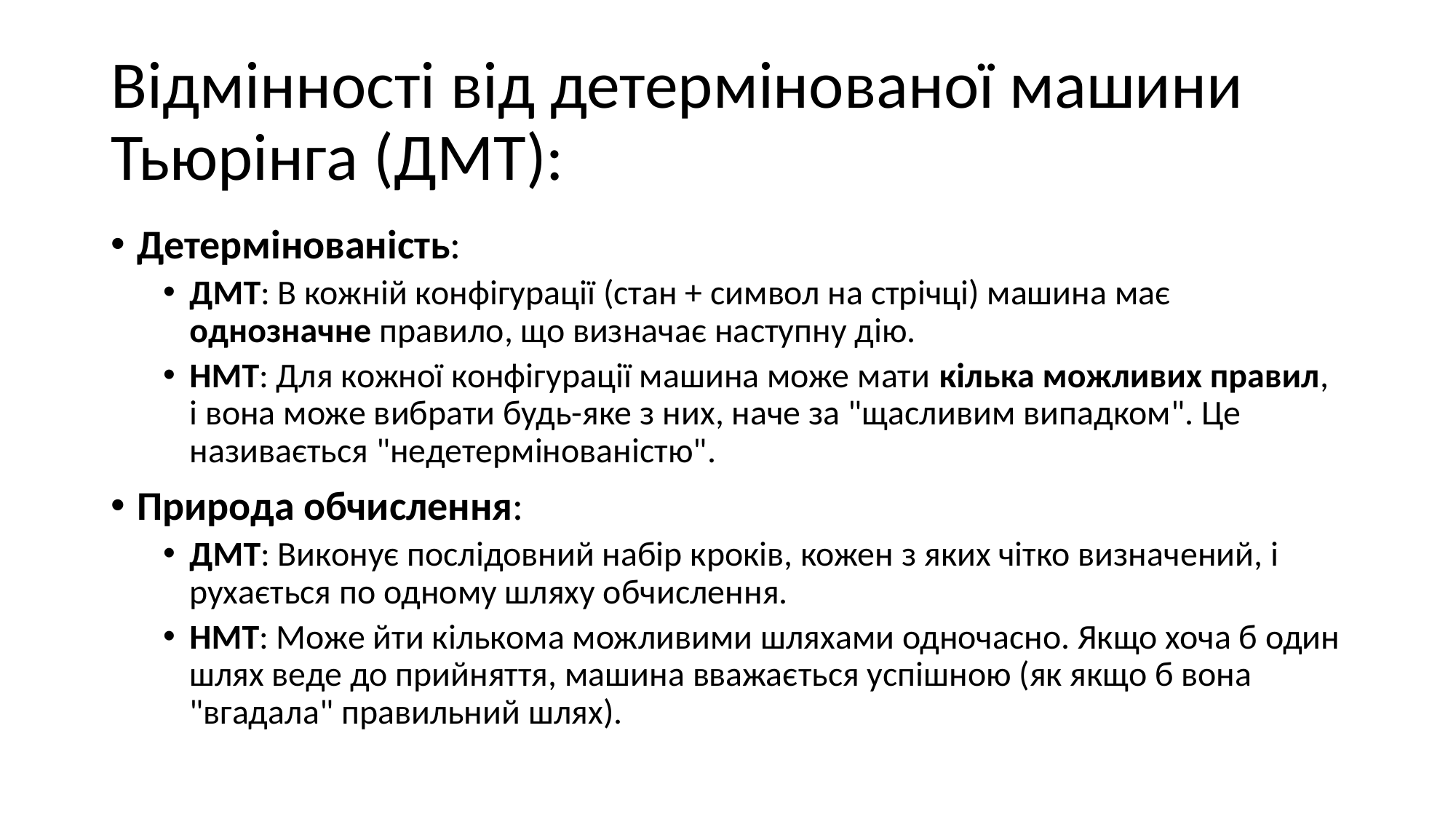

# Відмінності від детермінованої машини Тьюрінга (ДМТ):
Детермінованість:
ДМТ: В кожній конфігурації (стан + символ на стрічці) машина має однозначне правило, що визначає наступну дію.
НМТ: Для кожної конфігурації машина може мати кілька можливих правил, і вона може вибрати будь-яке з них, наче за "щасливим випадком". Це називається "недетермінованістю".
Природа обчислення:
ДМТ: Виконує послідовний набір кроків, кожен з яких чітко визначений, і рухається по одному шляху обчислення.
НМТ: Може йти кількома можливими шляхами одночасно. Якщо хоча б один шлях веде до прийняття, машина вважається успішною (як якщо б вона "вгадала" правильний шлях).